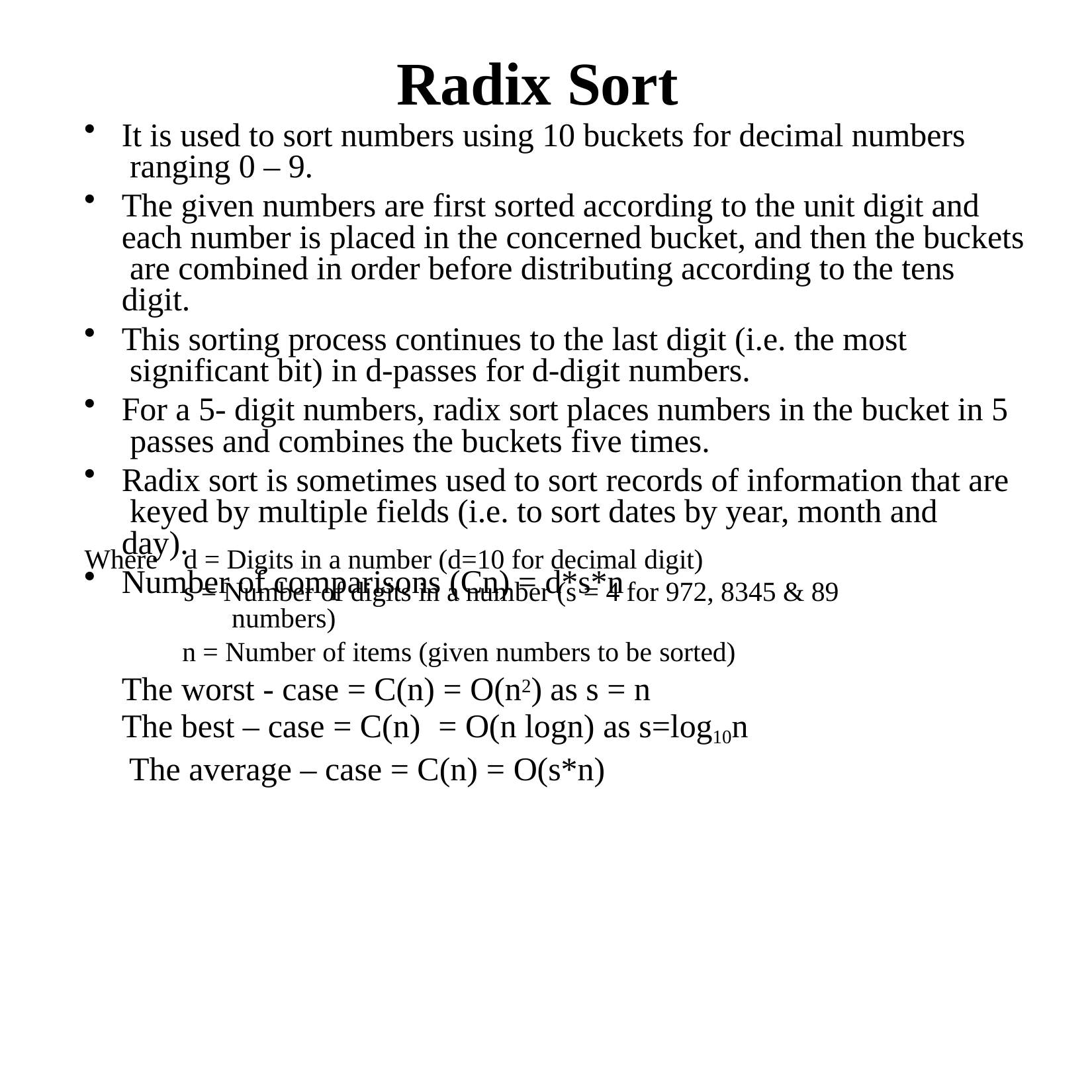

# Radix Sort
It is used to sort numbers using 10 buckets for decimal numbers  ranging 0 – 9.
The given numbers are first sorted according to the unit digit and  each number is placed in the concerned bucket, and then the buckets  are combined in order before distributing according to the tens digit.
This sorting process continues to the last digit (i.e. the most  significant bit) in d-passes for d-digit numbers.
For a 5- digit numbers, radix sort places numbers in the bucket in 5  passes and combines the buckets five times.
Radix sort is sometimes used to sort records of information that are  keyed by multiple fields (i.e. to sort dates by year, month and day).
Number of comparisons (Cn) = d*s*n
Where
d = Digits in a number (d=10 for decimal digit)
s = Number of digits in a number (s = 4 for 972, 8345 & 89  numbers)
n = Number of items (given numbers to be sorted)
The worst - case = C(n) = O(n2) as s = n
The best – case = C(n)	= O(n logn) as s=log10n  The average – case = C(n) = O(s*n)